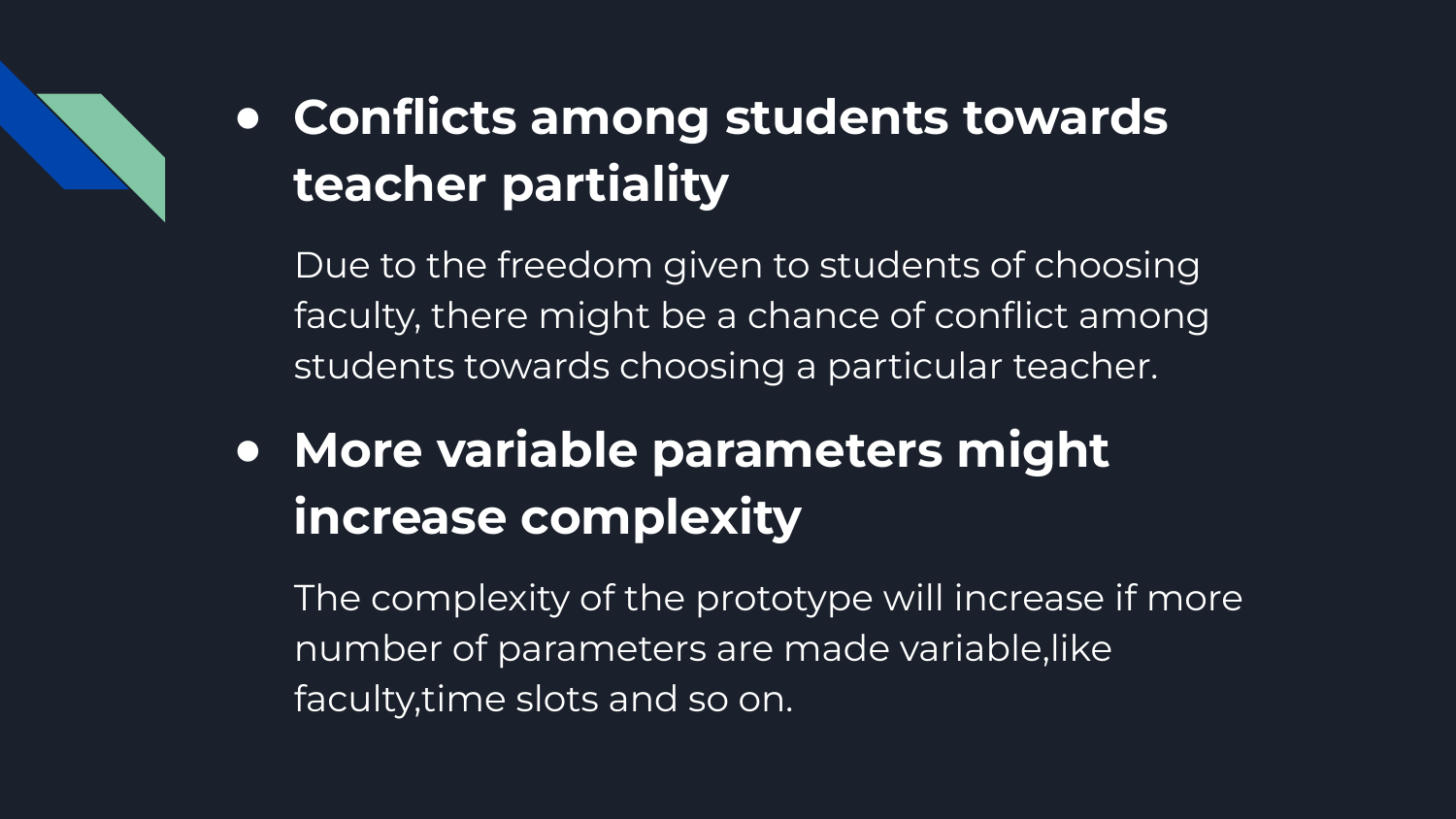

# Conflicts among students towards teacher partiality
Due to the freedom given to students of choosing faculty, there might be a chance of conflict among students towards choosing a particular teacher.
More variable parameters might increase complexity
The complexity of the prototype will increase if more number of parameters are made variable,like faculty,time slots and so on.